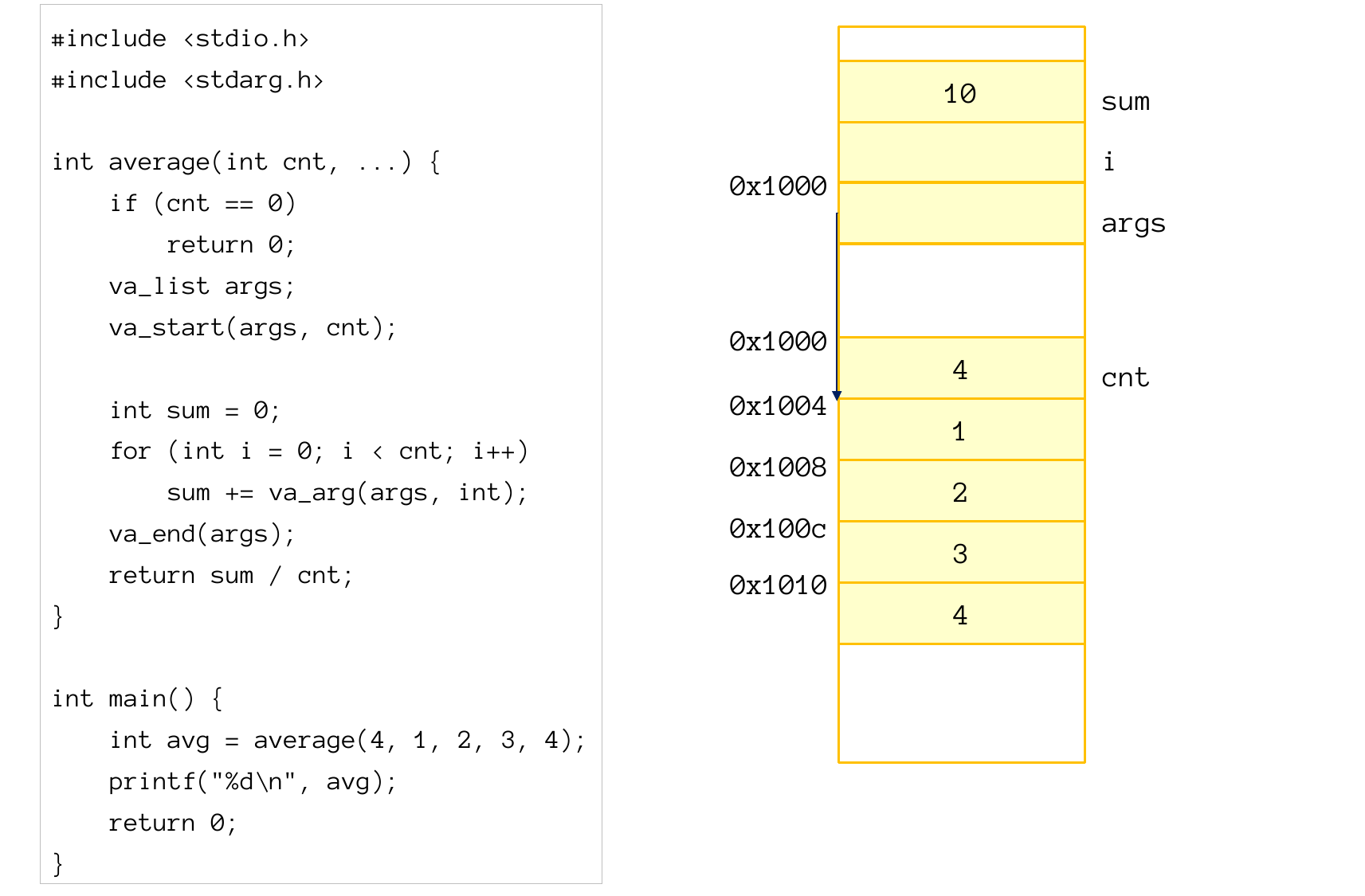

#include <stdio.h>
#include <stdarg.h>

int average(int cnt, ...) {
    if (cnt == 0)
        return 0;
    va_list args;
    va_start(args, cnt);

    int sum = 0;
    for (int i = 0; i < cnt; i++)
        sum += va_arg(args, int);
    va_end(args);
    return sum / cnt;
}

int main() {
    int avg = average(4, 1, 2, 3, 4);
    printf("%d\n", avg);
    return 0;
}

10
sum

i
0x1000

args
0x1000
4
cnt
0x1004

1
0x1008
2
0x100c
3
0x1010
4